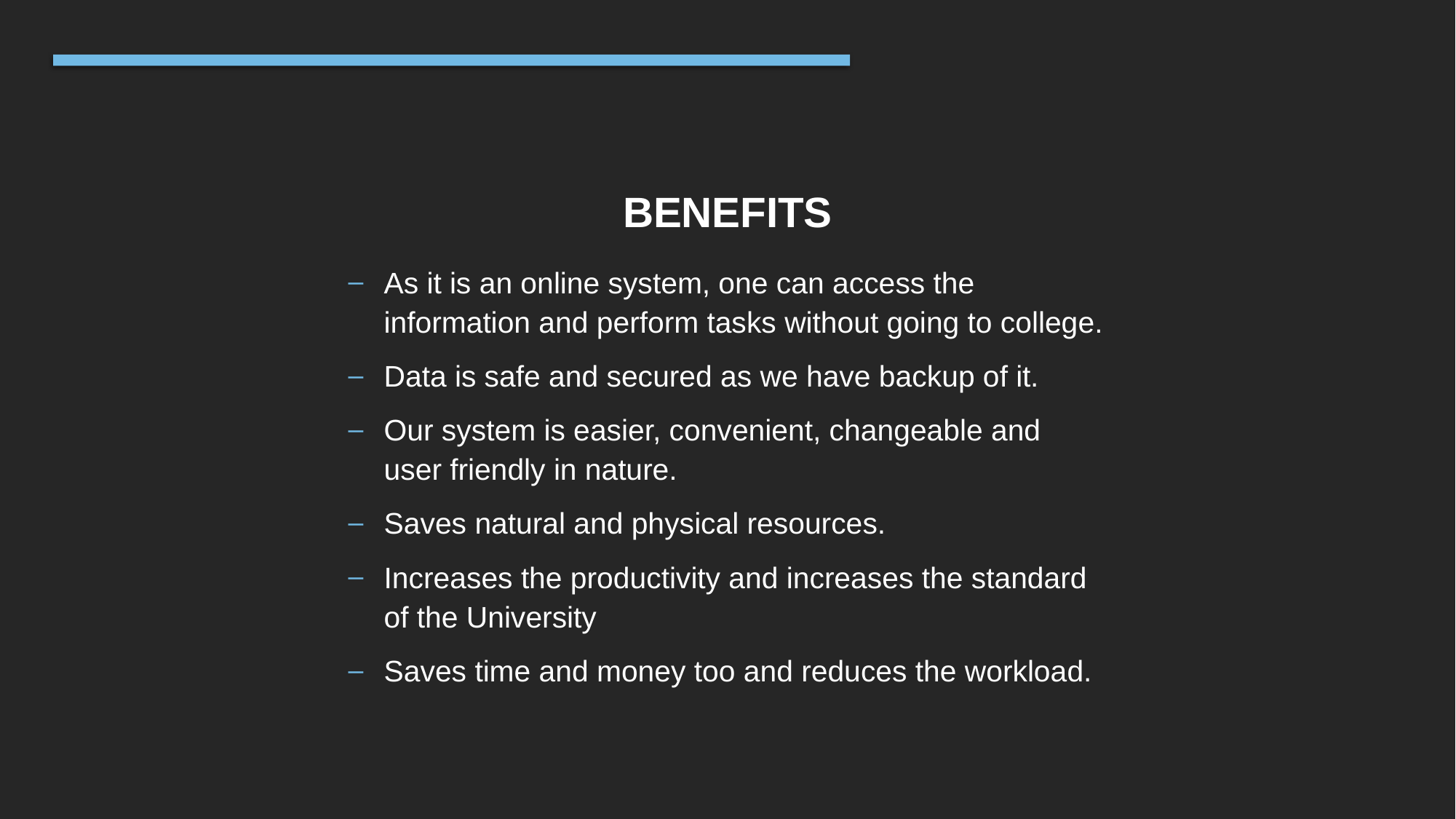

# Benefits
As it is an online system, one can access the information and perform tasks without going to college.
Data is safe and secured as we have backup of it.
Our system is easier, convenient, changeable and user friendly in nature.
Saves natural and physical resources.
Increases the productivity and increases the standard of the University
Saves time and money too and reduces the workload.